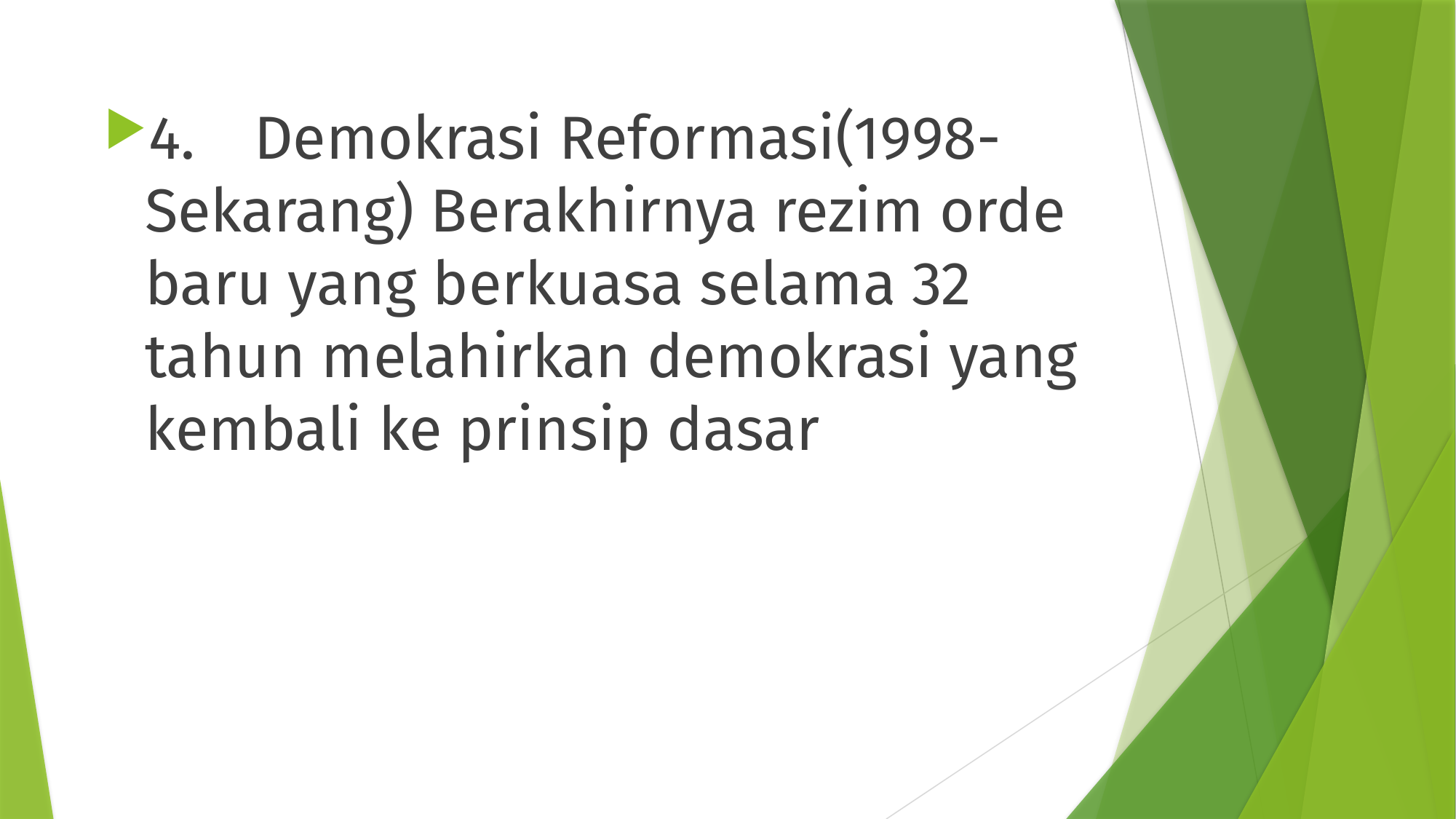

4.	Demokrasi Reformasi(1998-Sekarang) Berakhirnya rezim orde baru yang berkuasa selama 32 tahun melahirkan demokrasi yang kembali ke prinsip dasar